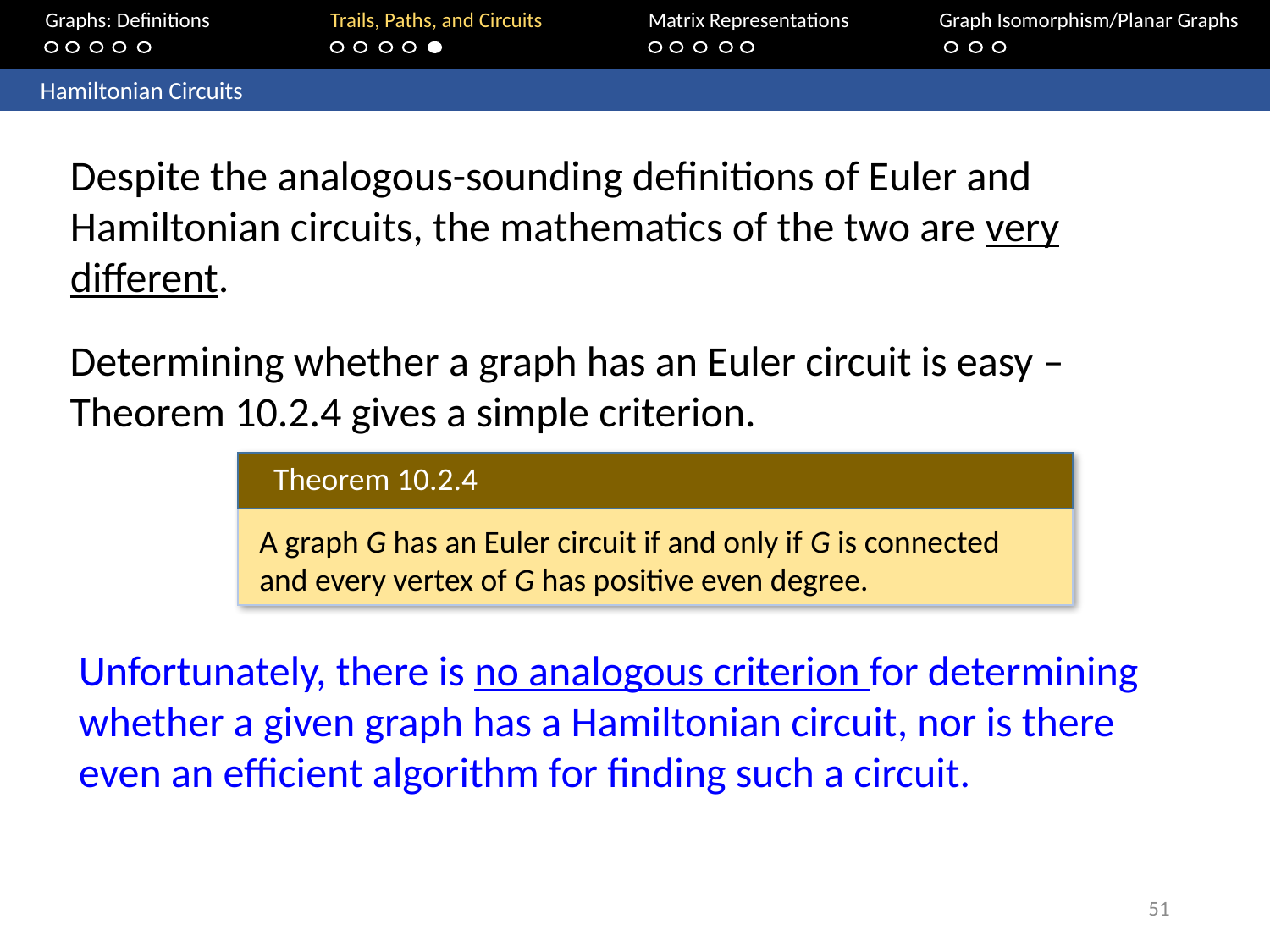

Graphs: Definitions		Trails, Paths, and Circuits	Matrix Representations	 Graph Isomorphism/Planar Graphs

	Hamiltonian Circuits
Despite the analogous-sounding definitions of Euler and Hamiltonian circuits, the mathematics of the two are very different.
Determining whether a graph has an Euler circuit is easy – Theorem 10.2.4 gives a simple criterion.

Theorem 10.2.4
A graph G has an Euler circuit if and only if G is connected and every vertex of G has positive even degree.
Unfortunately, there is no analogous criterion for determining whether a given graph has a Hamiltonian circuit, nor is there even an efficient algorithm for finding such a circuit.
51